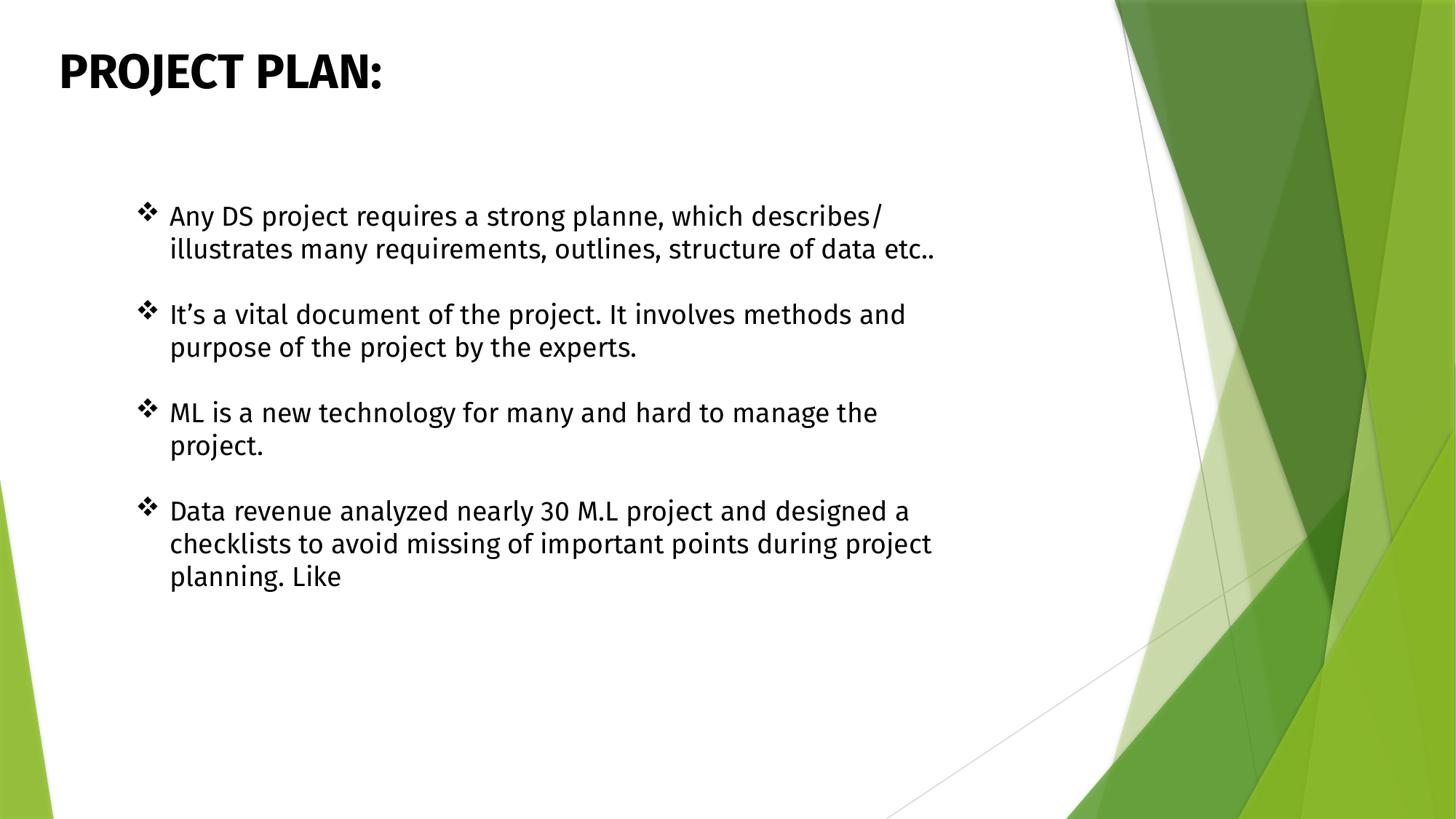

PROJECT PLAN:
Any DS project requires a strong planne, which describes/ illustrates many requirements, outlines, structure of data etc..

It’s a vital document of the project. It involves methods and purpose of the project by the experts.

ML is a new technology for many and hard to manage the project.

Data revenue analyzed nearly 30 M.L project and designed a checklists to avoid missing of important points during project planning. Like